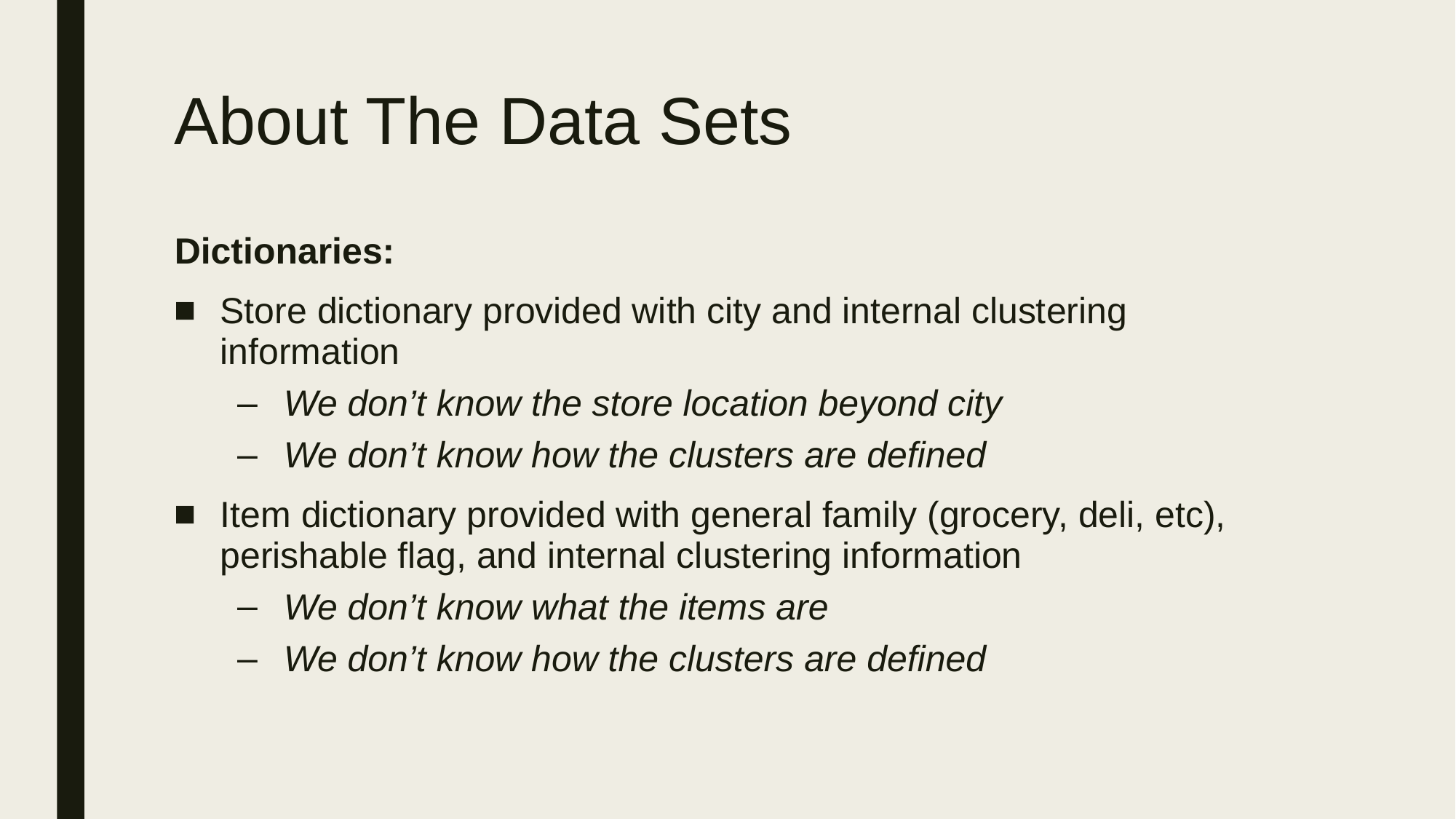

About The Data Sets
Dictionaries:
Store dictionary provided with city and internal clustering information
We don’t know the store location beyond city
We don’t know how the clusters are defined
Item dictionary provided with general family (grocery, deli, etc), perishable flag, and internal clustering information
We don’t know what the items are
We don’t know how the clusters are defined